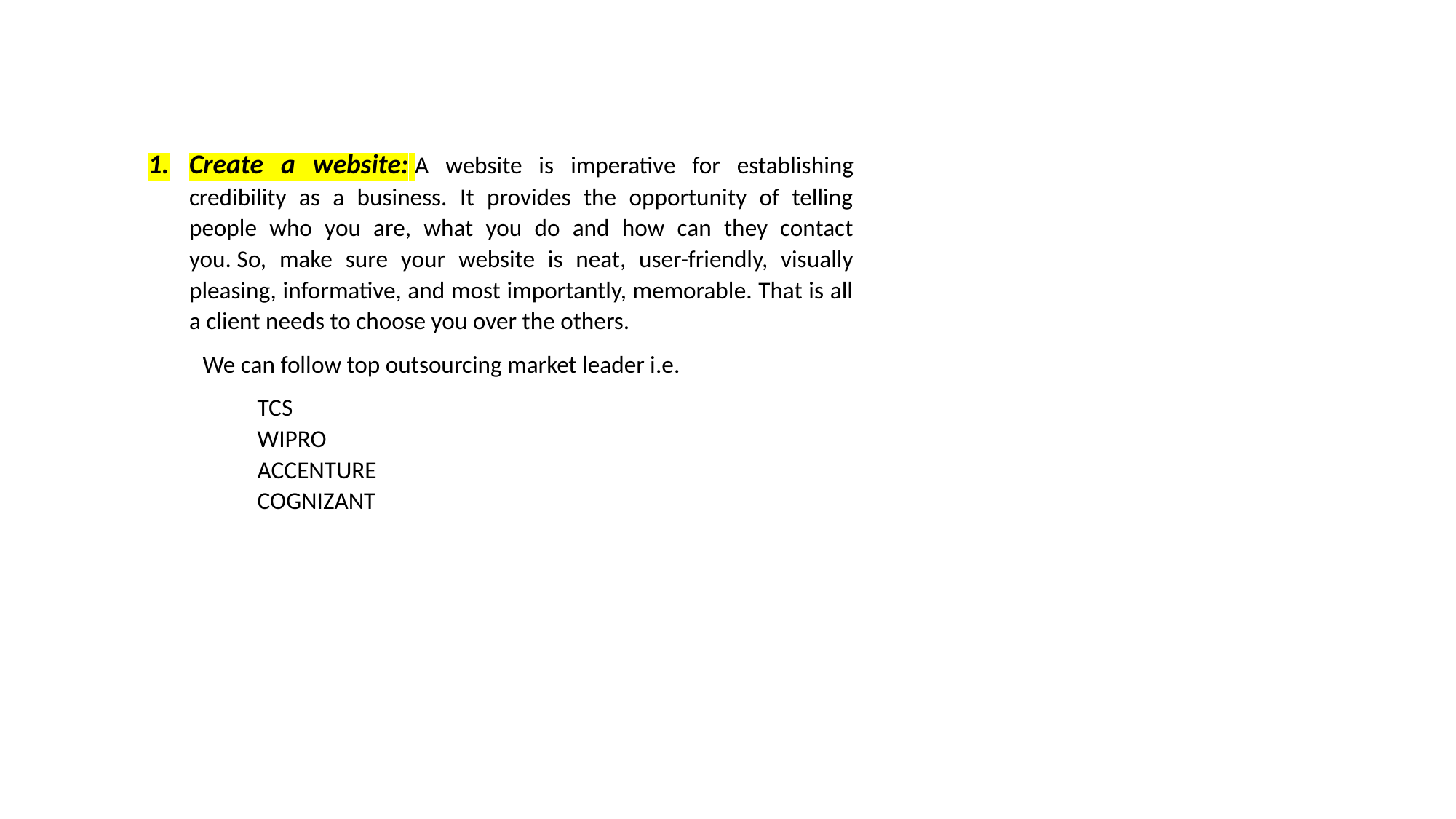

Create a website: A website is imperative for establishing credibility as a business. It provides the opportunity of telling people who you are, what you do and how can they contact you. So, make sure your website is neat, user-friendly, visually pleasing, informative, and most importantly, memorable. That is all a client needs to choose you over the others.
We can follow top outsourcing market leader i.e.
	TCS
	WIPRO
	ACCENTURE
	COGNIZANT